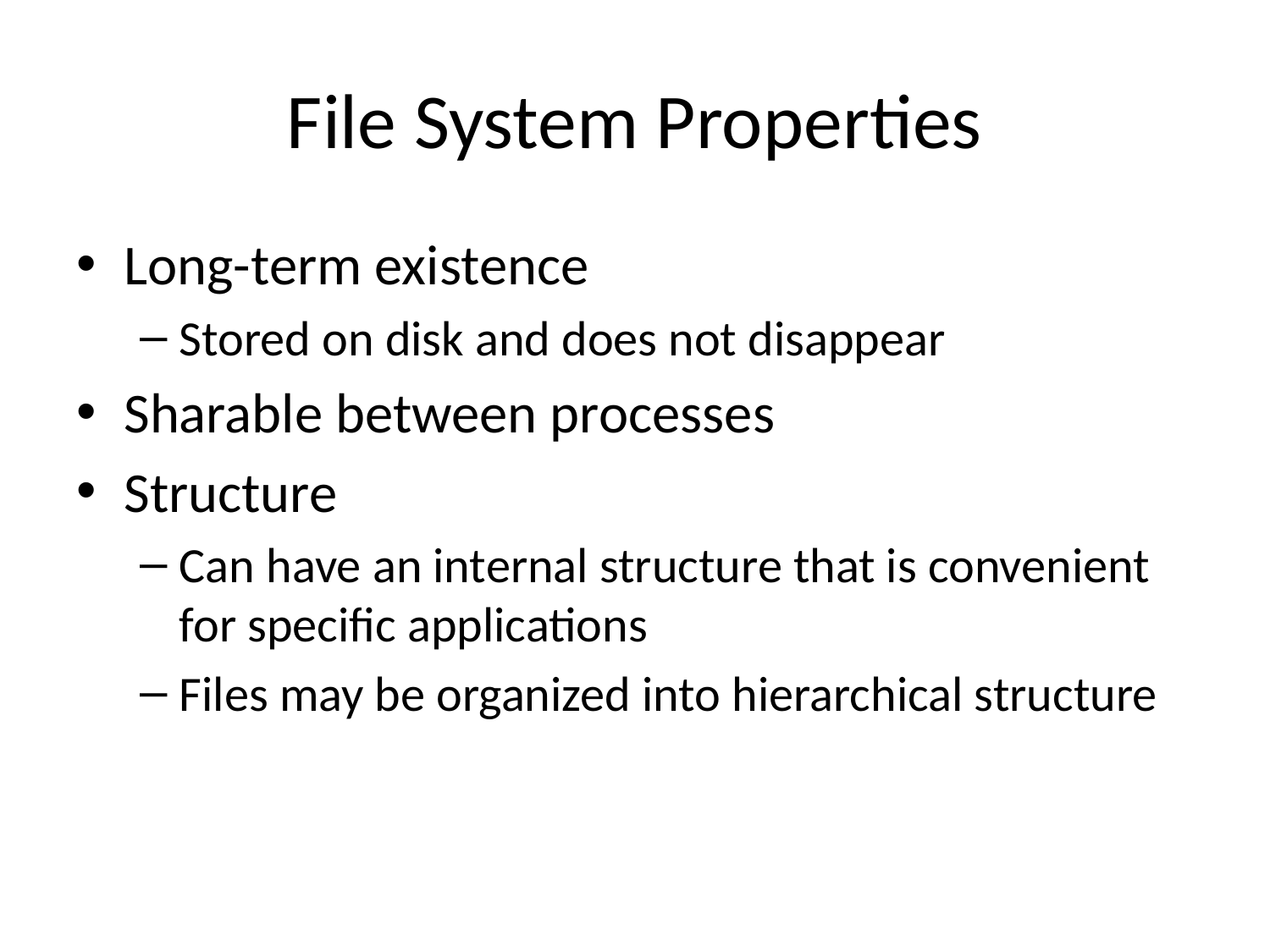

# File System Properties
Long-term existence
Stored on disk and does not disappear
Sharable between processes
Structure
Can have an internal structure that is convenient for specific applications
Files may be organized into hierarchical structure